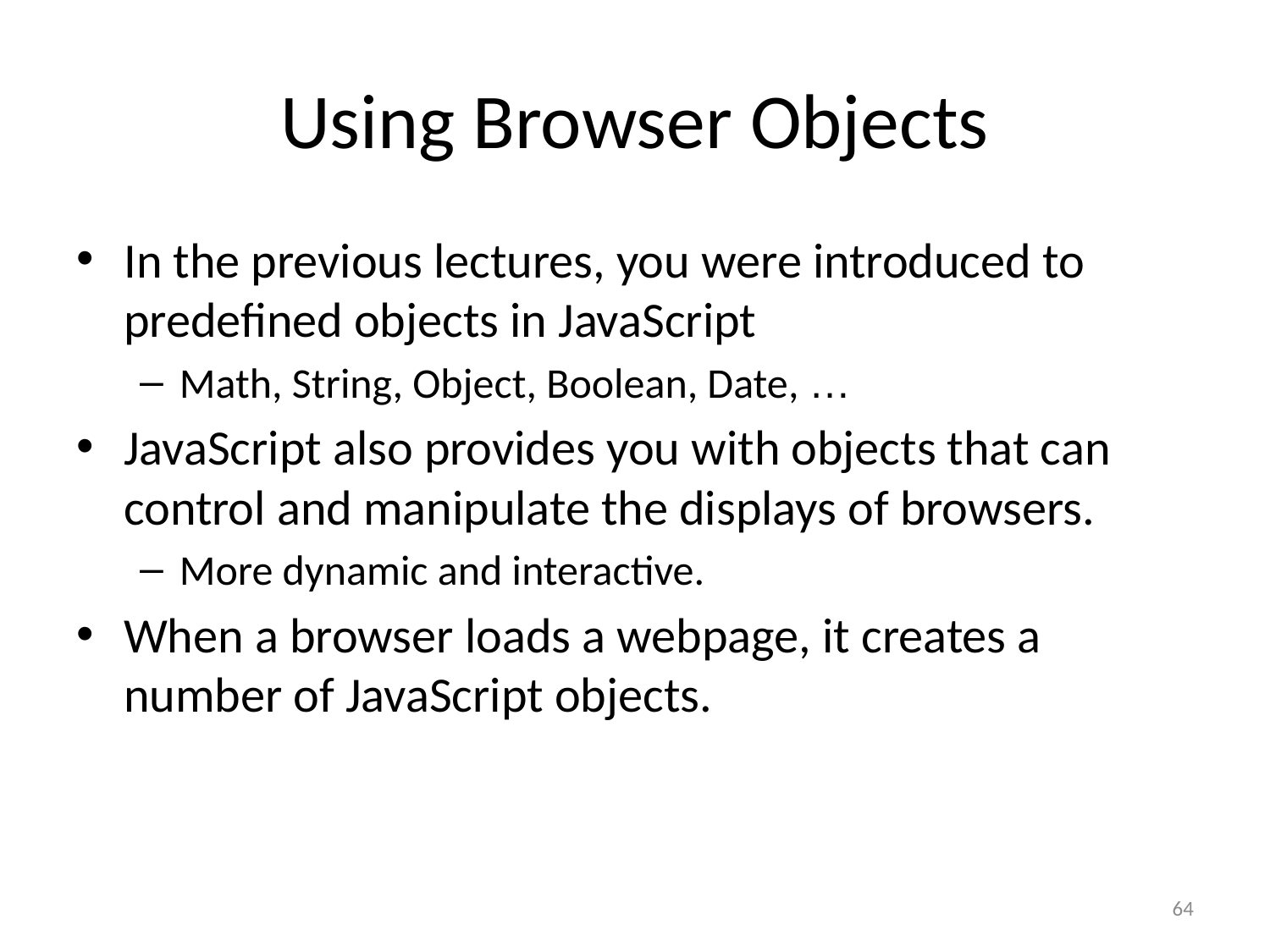

# Using Browser Objects
In the previous lectures, you were introduced to predefined objects in JavaScript
Math, String, Object, Boolean, Date, …
JavaScript also provides you with objects that can control and manipulate the displays of browsers.
More dynamic and interactive.
When a browser loads a webpage, it creates a number of JavaScript objects.
64